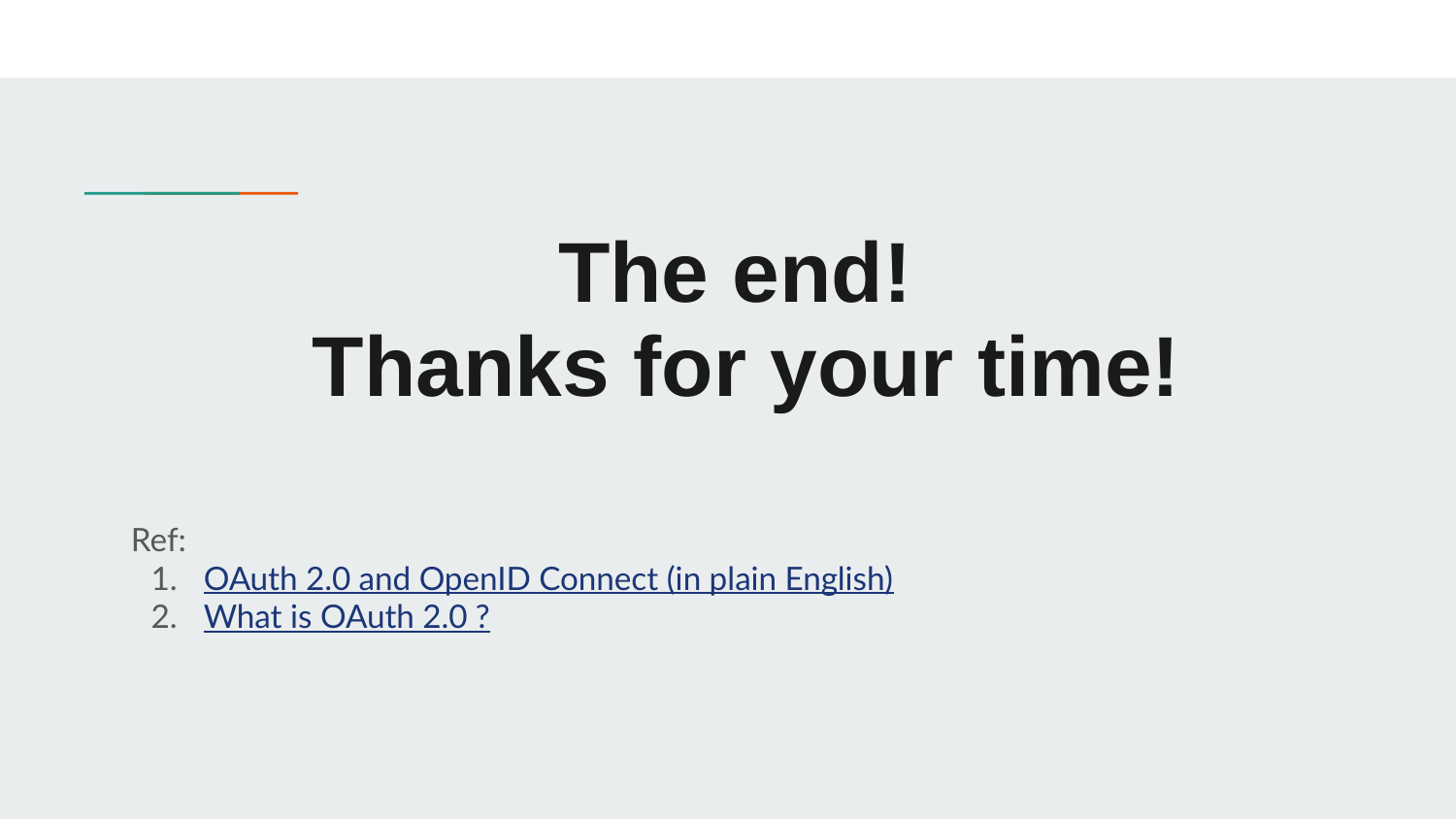

# The end!
Thanks for your time!
Ref:
OAuth 2.0 and OpenID Connect (in plain English)
What is OAuth 2.0 ?